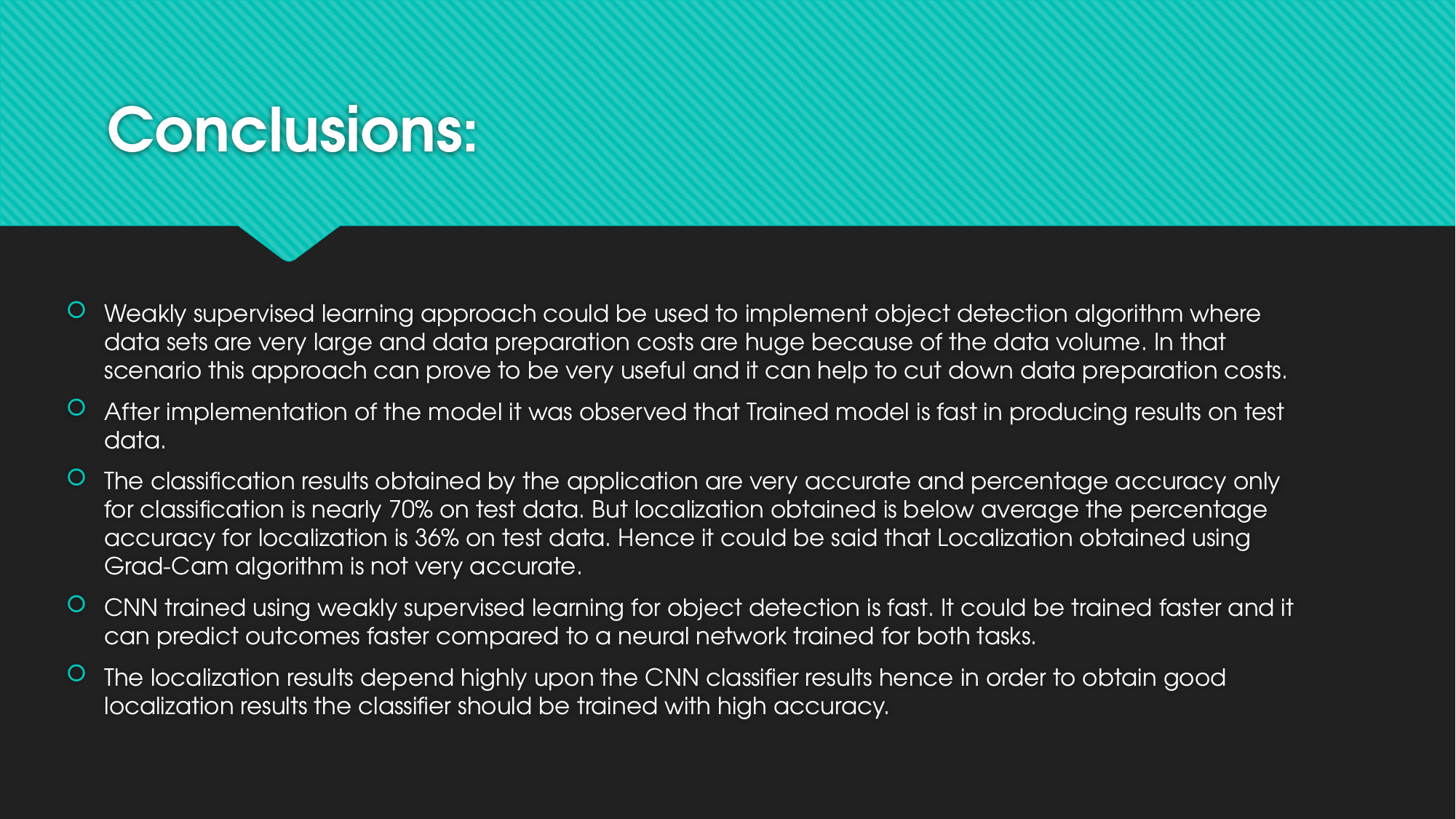

# Conclusions:
Weakly supervised learning approach could be used to implement object detection algorithm where data sets are very large and data preparation costs are huge because of the data volume. In that scenario this approach can prove to be very useful and it can help to cut down data preparation costs.
After implementation of the model it was observed that Trained model is fast in producing results on test data.
The classification results obtained by the application are very accurate and percentage accuracy only for classification is nearly 70% on test data. But localization obtained is below average the percentage accuracy for localization is 36% on test data. Hence it could be said that Localization obtained using Grad-Cam algorithm is not very accurate.
CNN trained using weakly supervised learning for object detection is fast. It could be trained faster and it can predict outcomes faster compared to a neural network trained for both tasks.
The localization results depend highly upon the CNN classifier results hence in order to obtain good localization results the classifier should be trained with high accuracy.